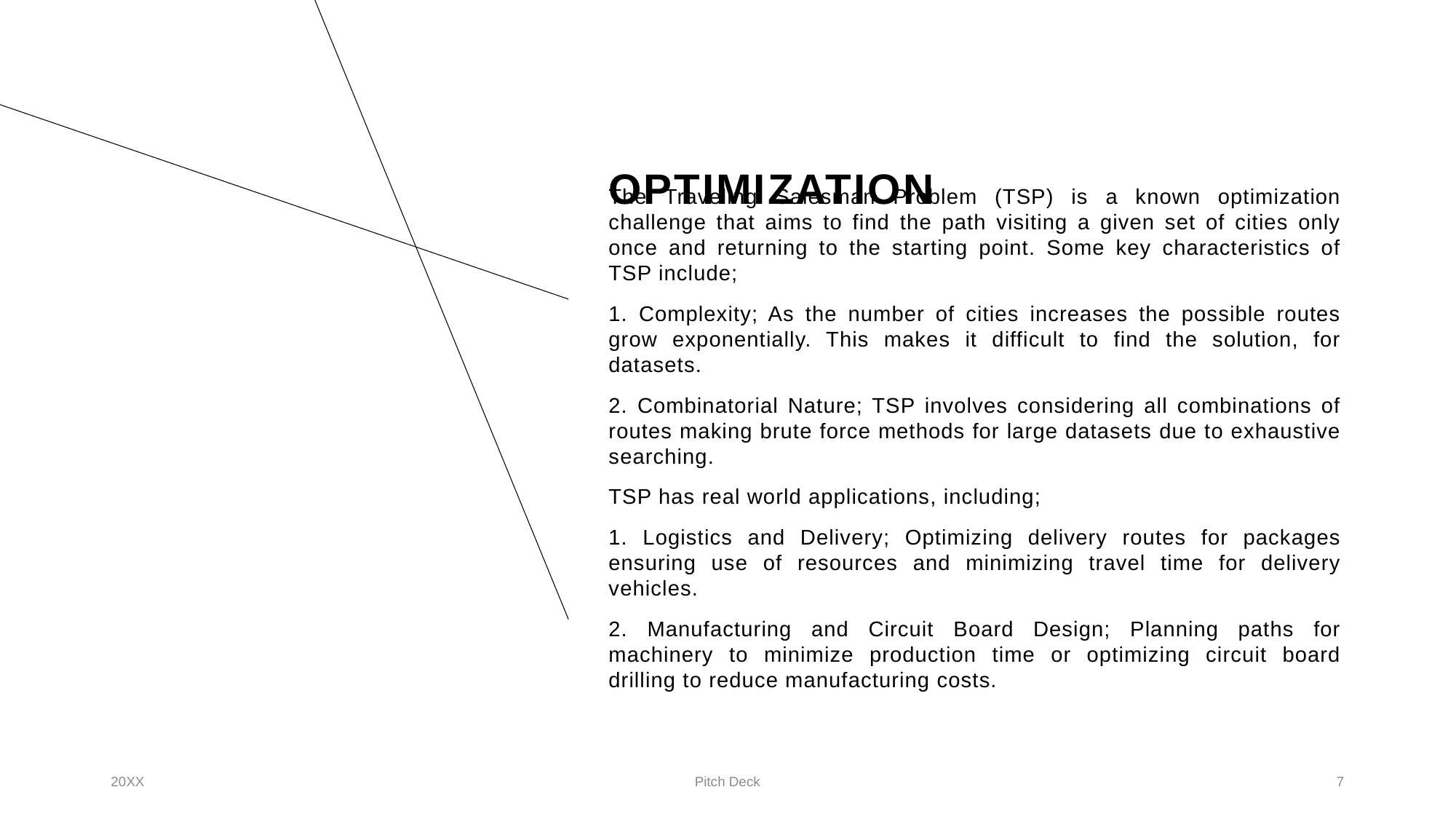

# Optimization
The Traveling Salesman Problem (TSP) is a known optimization challenge that aims to find the path visiting a given set of cities only once and returning to the starting point. Some key characteristics of TSP include;
1. Complexity; As the number of cities increases the possible routes grow exponentially. This makes it difficult to find the solution, for datasets.
2. Combinatorial Nature; TSP involves considering all combinations of routes making brute force methods for large datasets due to exhaustive searching.
TSP has real world applications, including;
1. Logistics and Delivery; Optimizing delivery routes for packages ensuring use of resources and minimizing travel time for delivery vehicles.
2. Manufacturing and Circuit Board Design; Planning paths for machinery to minimize production time or optimizing circuit board drilling to reduce manufacturing costs.

20XX
Pitch Deck
7